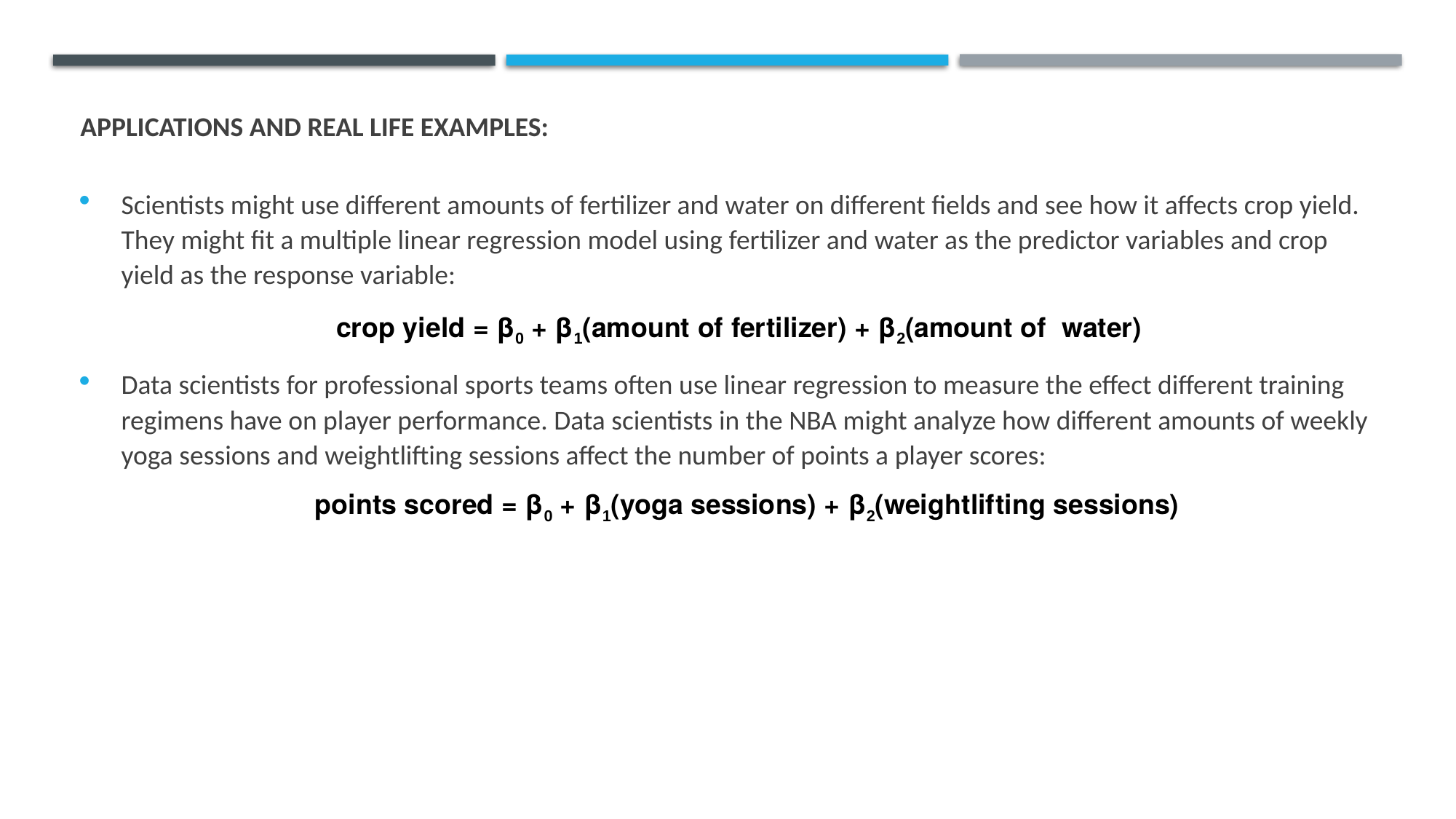

Scientists might use different amounts of fertilizer and water on different fields and see how it affects crop yield. They might fit a multiple linear regression model using fertilizer and water as the predictor variables and crop yield as the response variable:
   crop yield = β0 + β1(amount of fertilizer) + β2(amount of  water)
Data scientists for professional sports teams often use linear regression to measure the effect different training regimens have on player performance. Data scientists in the NBA might analyze how different amounts of weekly yoga sessions and weightlifting sessions affect the number of points a player scores:
                                   points scored = β0 + β1(yoga sessions) + β2(weightlifting sessions)

# Applications and real life examples: